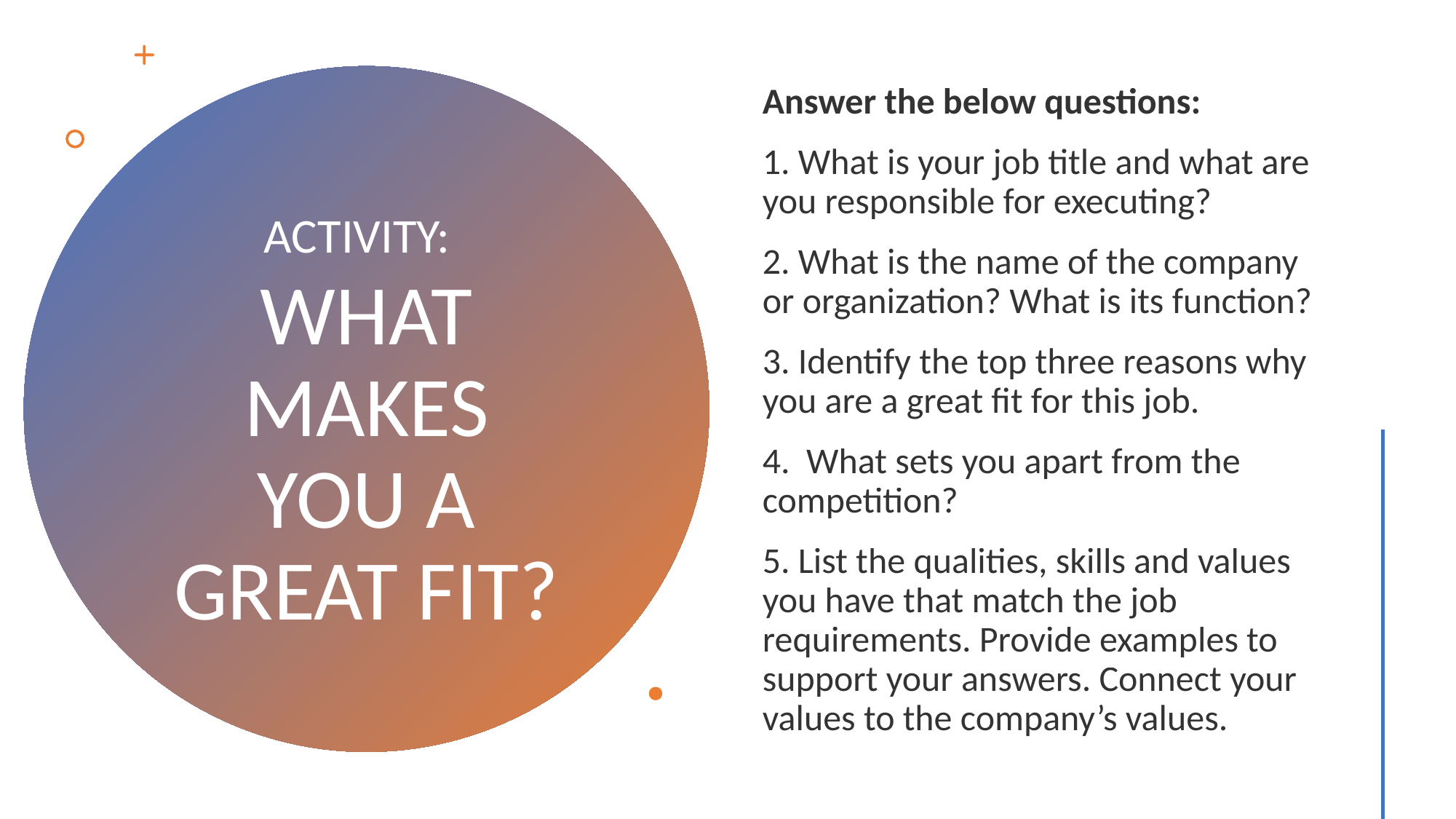

Answer the below questions:
1. What is your job title and what are you responsible for executing?
2. What is the name of the company or organization? What is its function?
3. Identify the top three reasons why you are a great fit for this job.
4.  What sets you apart from the competition?
5. List the qualities, skills and values you have that match the job requirements. Provide examples to support your answers. Connect your values to the company’s values.

# ACTIVITY: WHAT MAKES YOU A GREAT FIT?